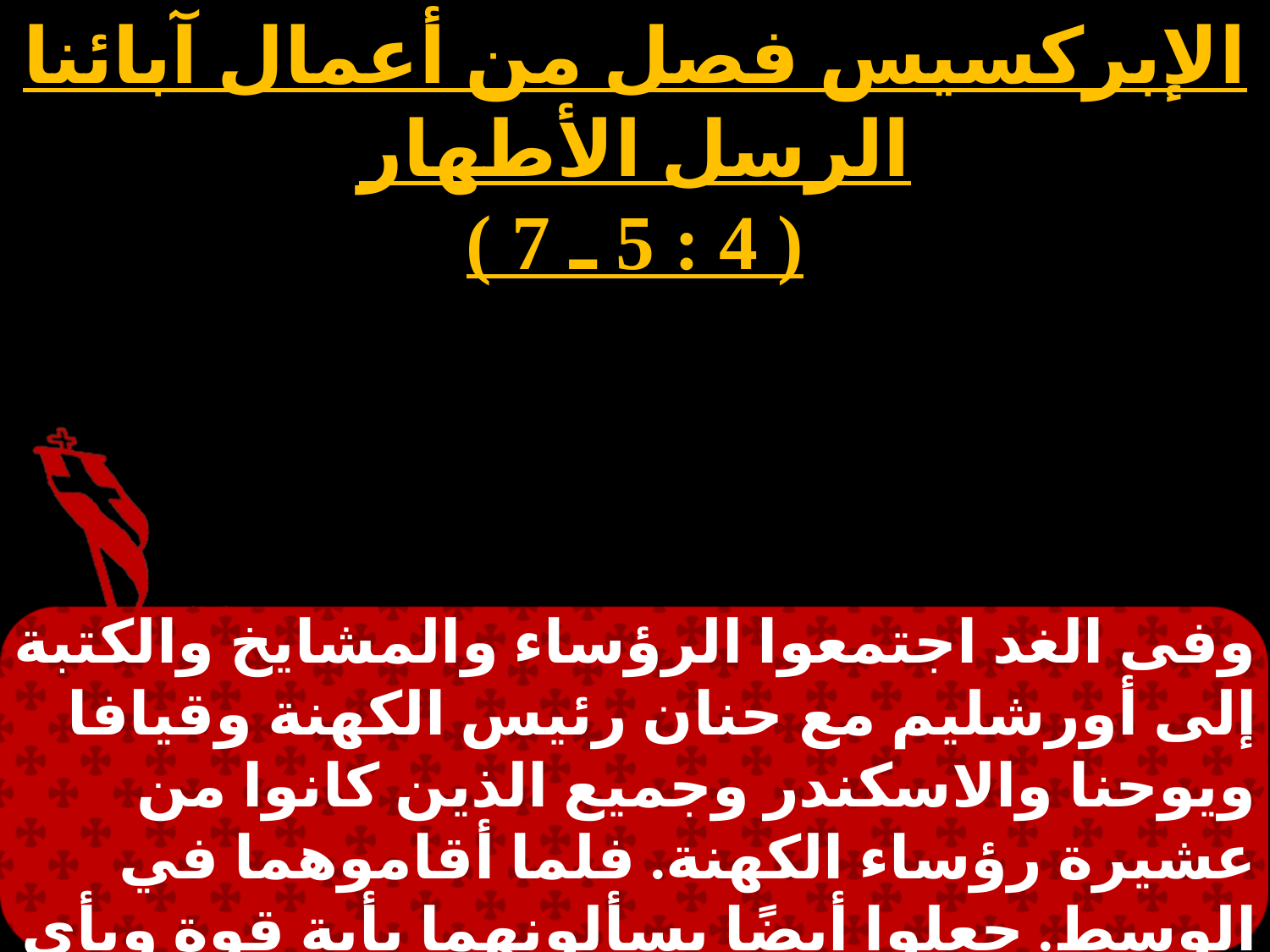

الإبركسيس فصل من أعمال آبائنا الرسل الأطهار
( 4 : 5 ـ 7 )
وفى الغد اجتمعوا الرؤساء والمشايخ والكتبة إلى أورشليم مع حنان رئيس الكهنة وقيافا ويوحنا والاسكندر وجميع الذين كانوا من عشيرة رؤساء الكهنة. فلما أقاموهما في الوسط. جعلوا أيضًا يسألونهما بأية قوة وبأي أسم عملتم هذا.